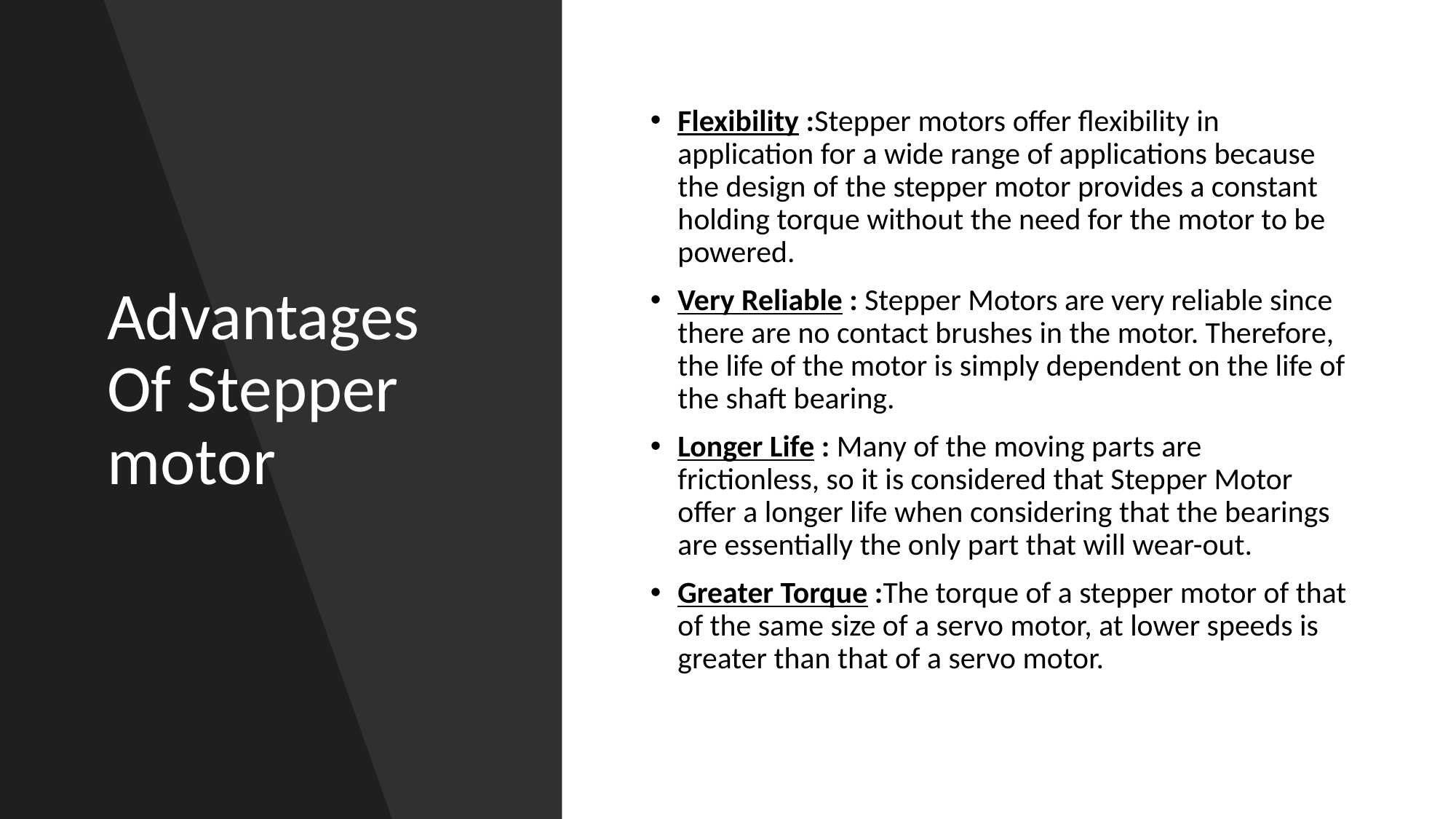

# Advantages Of Stepper motor
Flexibility :Stepper motors offer flexibility in application for a wide range of applications because the design of the stepper motor provides a constant holding torque without the need for the motor to be powered.
Very Reliable : Stepper Motors are very reliable since there are no contact brushes in the motor. Therefore, the life of the motor is simply dependent on the life of the shaft bearing.
Longer Life : Many of the moving parts are frictionless, so it is considered that Stepper Motor offer a longer life when considering that the bearings are essentially the only part that will wear-out.
Greater Torque :The torque of a stepper motor of that of the same size of a servo motor, at lower speeds is greater than that of a servo motor.